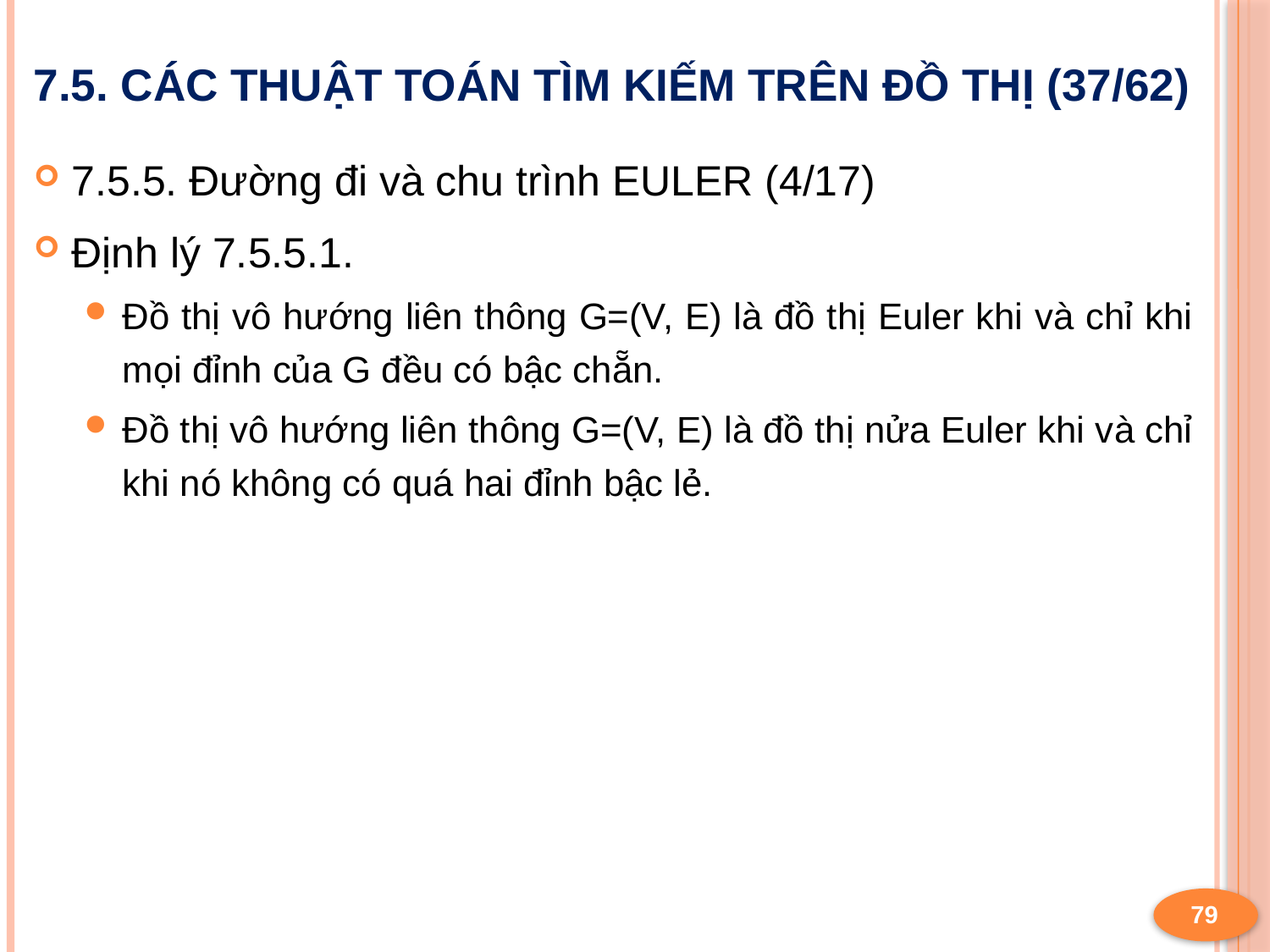

# 7.5. Các thuật toán tìm kiếm trên đồ thị (37/62)
7.5.5. Đường đi và chu trình EULER (4/17)
Định lý 7.5.5.1.
Đồ thị vô hướng liên thông G=(V, E) là đồ thị Euler khi và chỉ khi mọi đỉnh của G đều có bậc chẵn.
Đồ thị vô hướng liên thông G=(V, E) là đồ thị nửa Euler khi và chỉ khi nó không có quá hai đỉnh bậc lẻ.
79